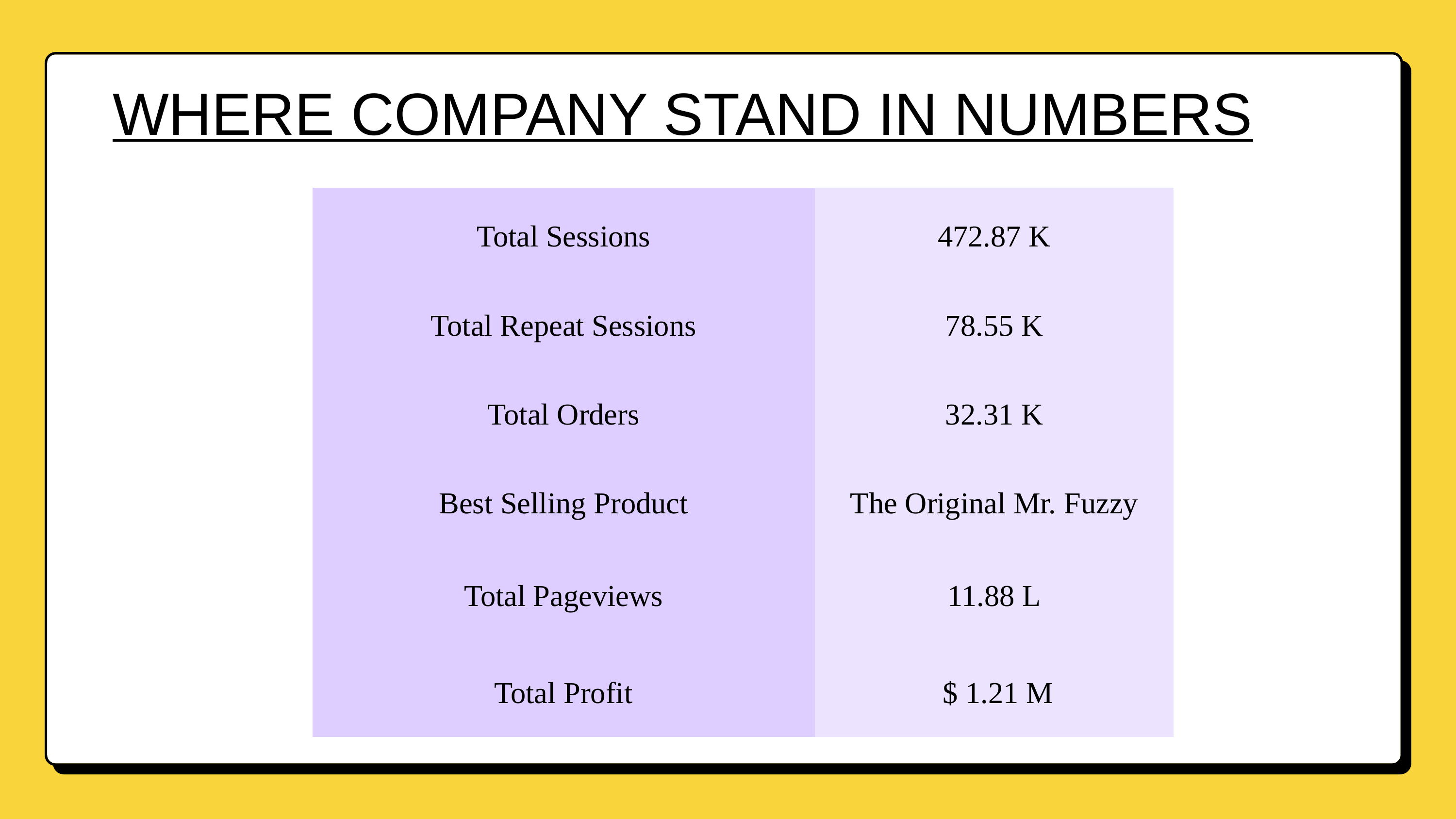

WHERE COMPANY STAND IN NUMBERS
| Total Sessions | 472.87 K |
| --- | --- |
| Total Repeat Sessions | 78.55 K |
| Total Orders | 32.31 K |
| Best Selling Product | The Original Mr. Fuzzy |
| Total Pageviews | 11.88 L |
| Total Profit | $ 1.21 M |